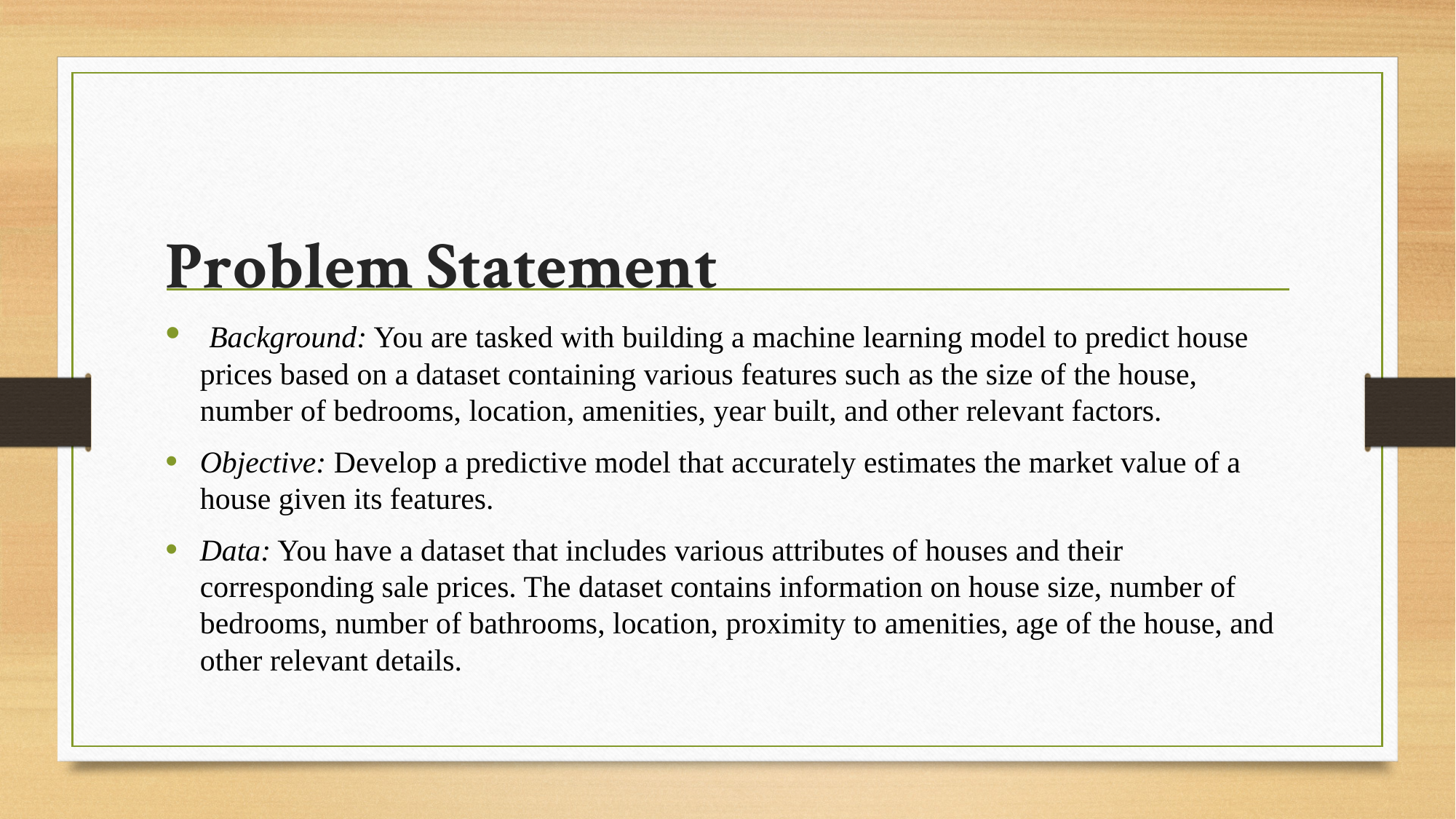

# Problem Statement
 Background: You are tasked with building a machine learning model to predict house prices based on a dataset containing various features such as the size of the house, number of bedrooms, location, amenities, year built, and other relevant factors.
Objective: Develop a predictive model that accurately estimates the market value of a house given its features.
Data: You have a dataset that includes various attributes of houses and their corresponding sale prices. The dataset contains information on house size, number of bedrooms, number of bathrooms, location, proximity to amenities, age of the house, and other relevant details.